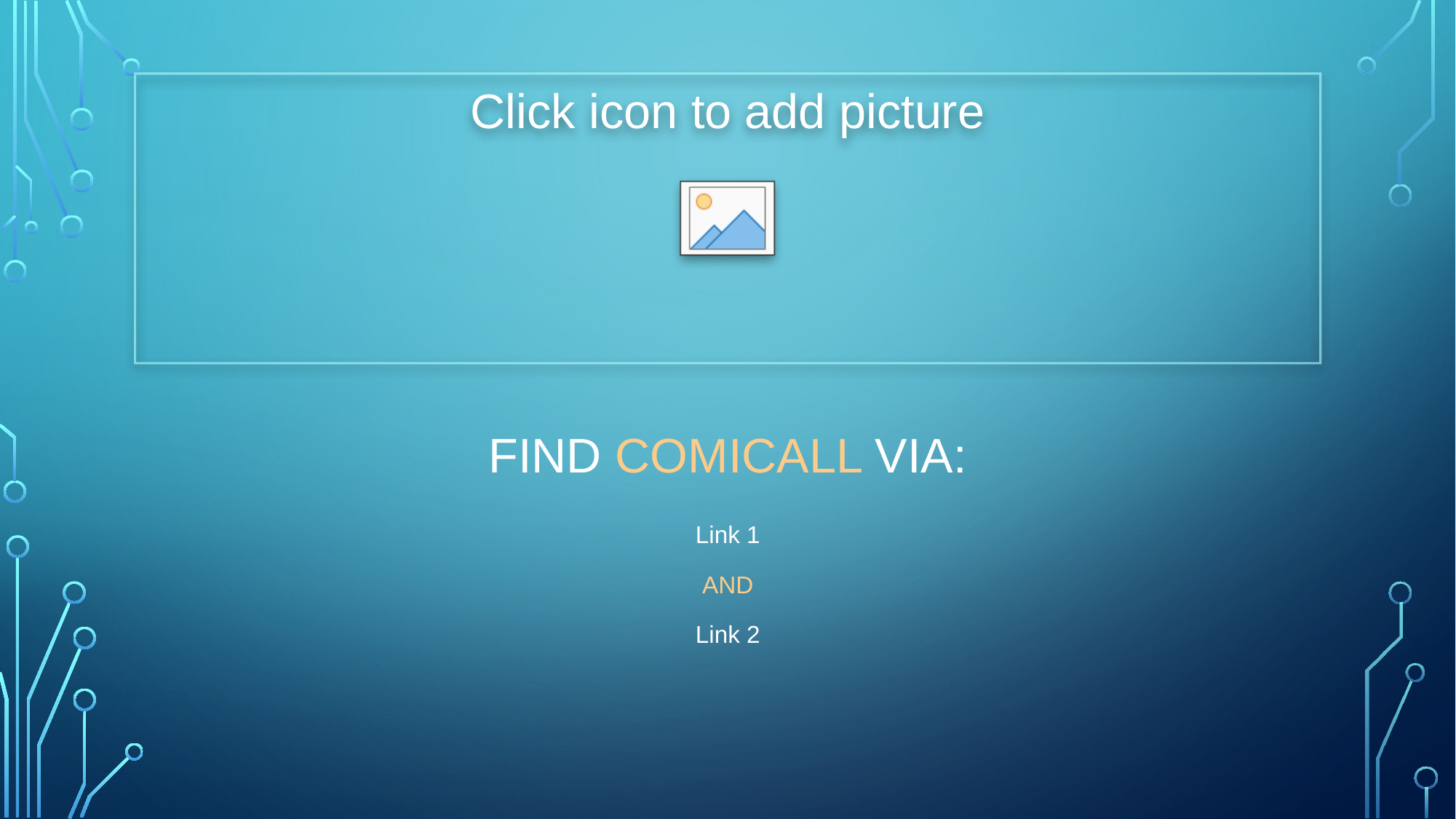

# Find Comicall via:
Link 1
AND
Link 2